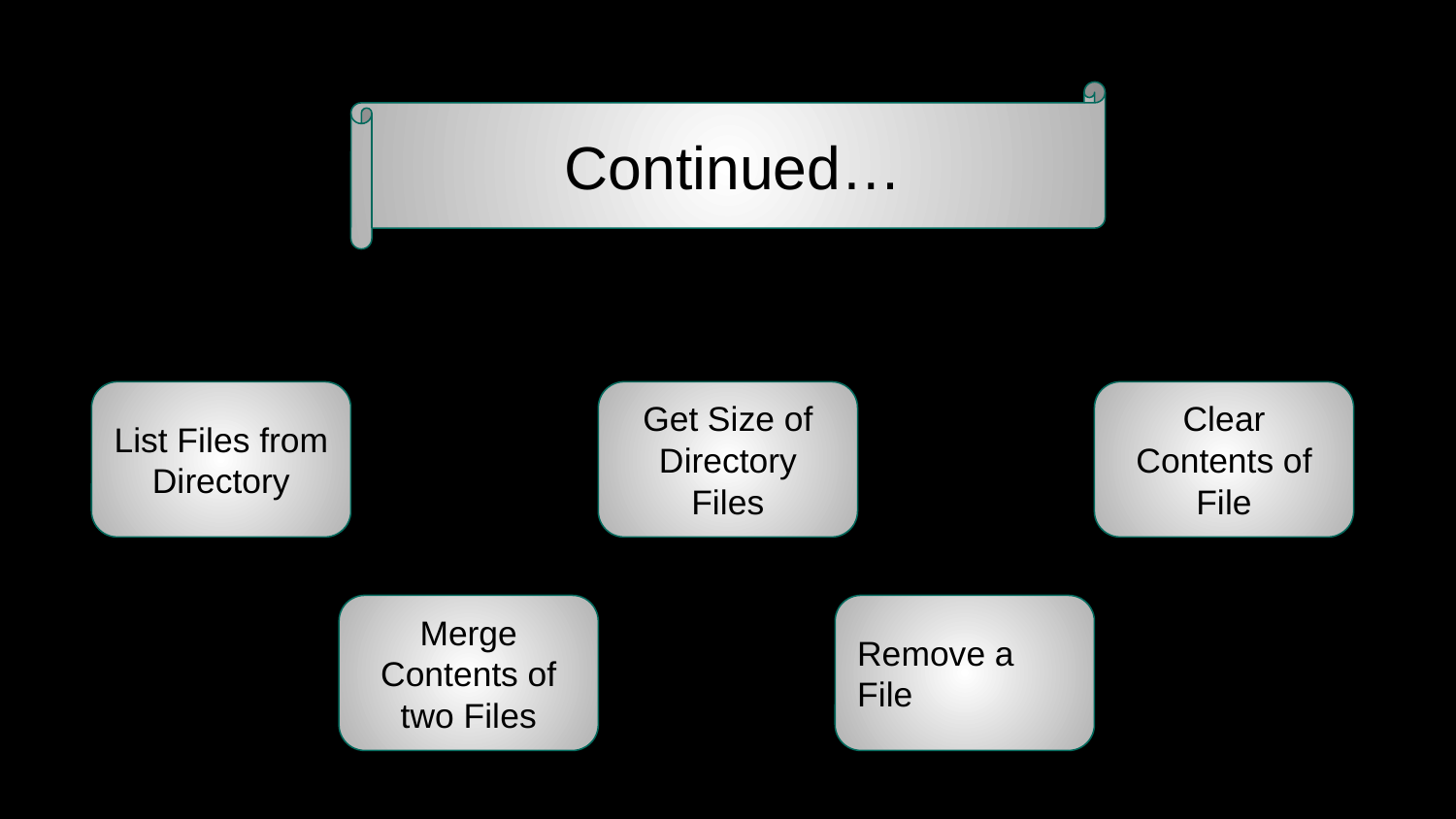

Continued…
List Files from Directory
Get Size of Directory Files
Clear Contents of File
Merge Contents of two Files
Remove a File
10